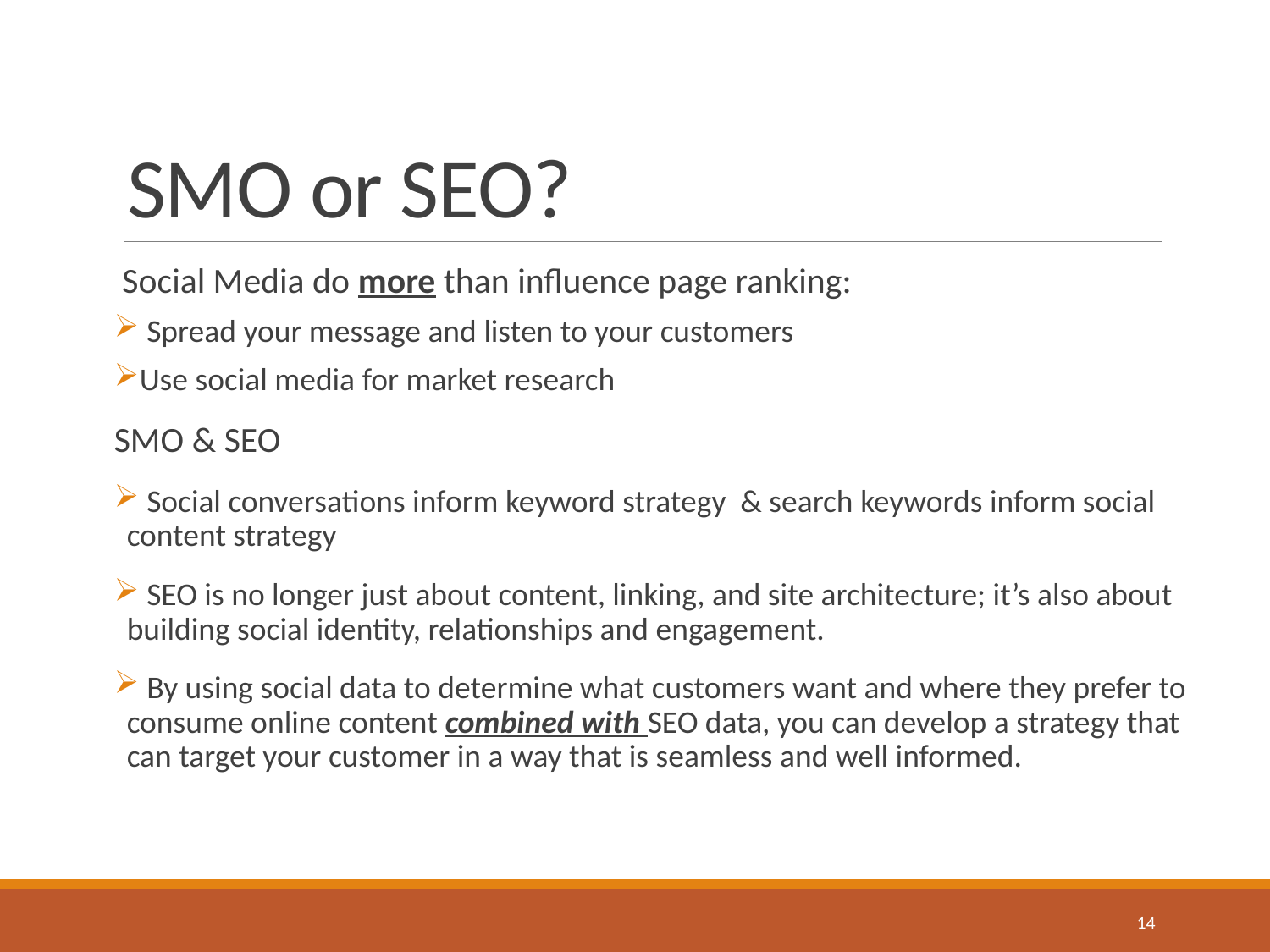

# SMO or SEO?
 Social Media do more than influence page ranking:
 Spread your message and listen to your customers
Use social media for market research
SMO & SEO
 Social conversations inform keyword strategy  & search keywords inform social content strategy
 SEO is no longer just about content, linking, and site architecture; it’s also about building social identity, relationships and engagement.
 By using social data to determine what customers want and where they prefer to consume online content combined with SEO data, you can develop a strategy that can target your customer in a way that is seamless and well informed.
14